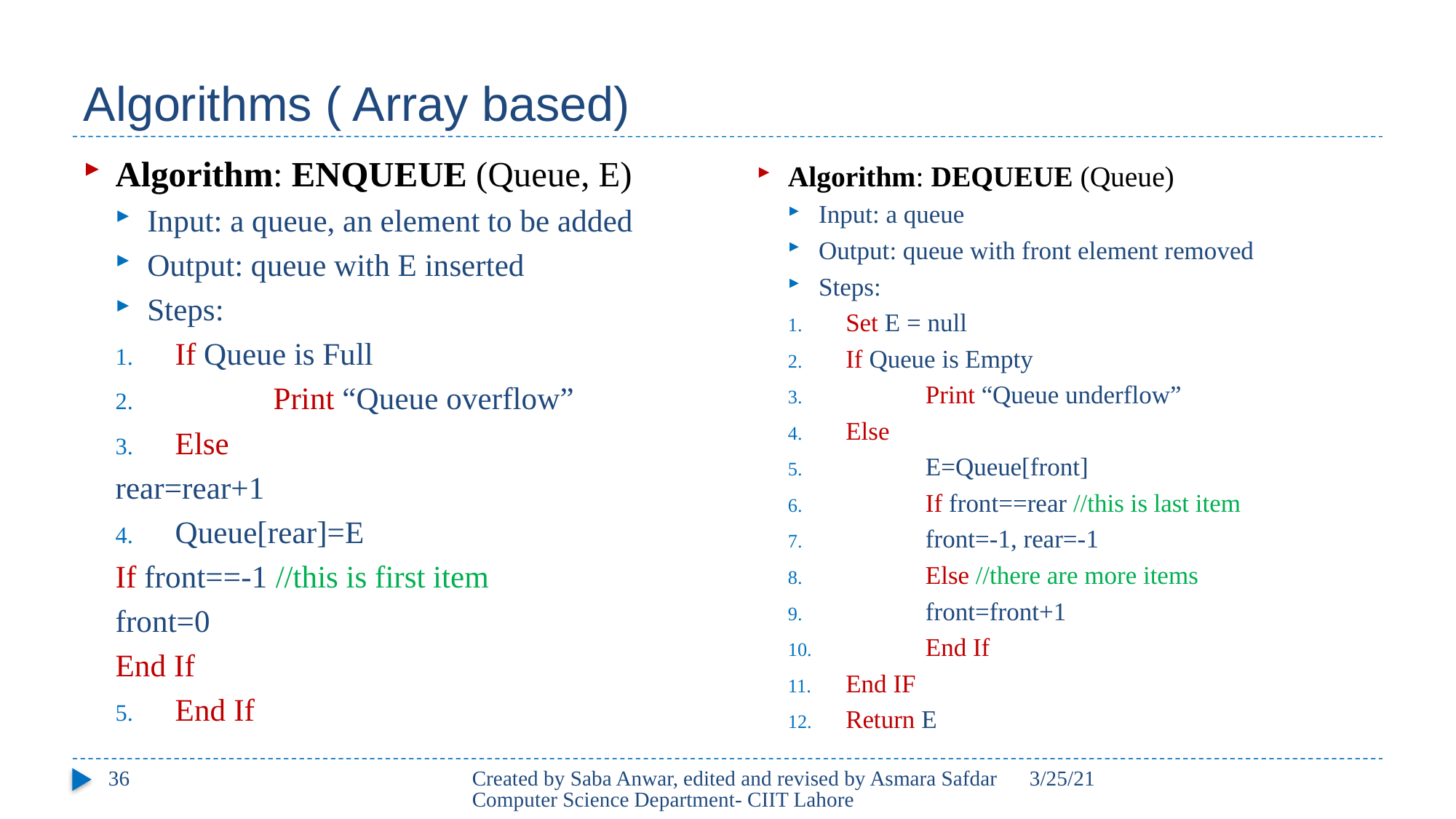

# Algorithms ( Array based)
Algorithm: ENQUEUE (Queue, E)
Input: a queue, an element to be added
Output: queue with E inserted
Steps:
If Queue is Full
	Print “Queue overflow”
Else
	rear=rear+1
	Queue[rear]=E
	If front==-1 //this is first item
		front=0
	End If
End If

Algorithm: DEQUEUE (Queue)
Input: a queue
Output: queue with front element removed
Steps:
Set E = null
If Queue is Empty
	Print “Queue underflow”
Else
	E=Queue[front]
	If front==rear //this is last item
		front=-1, rear=-1
	Else //there are more items
		front=front+1
	End If
End IF
Return E

36
Created by Saba Anwar, edited and revised by Asmara Safdar Computer Science Department- CIIT Lahore
3/25/21